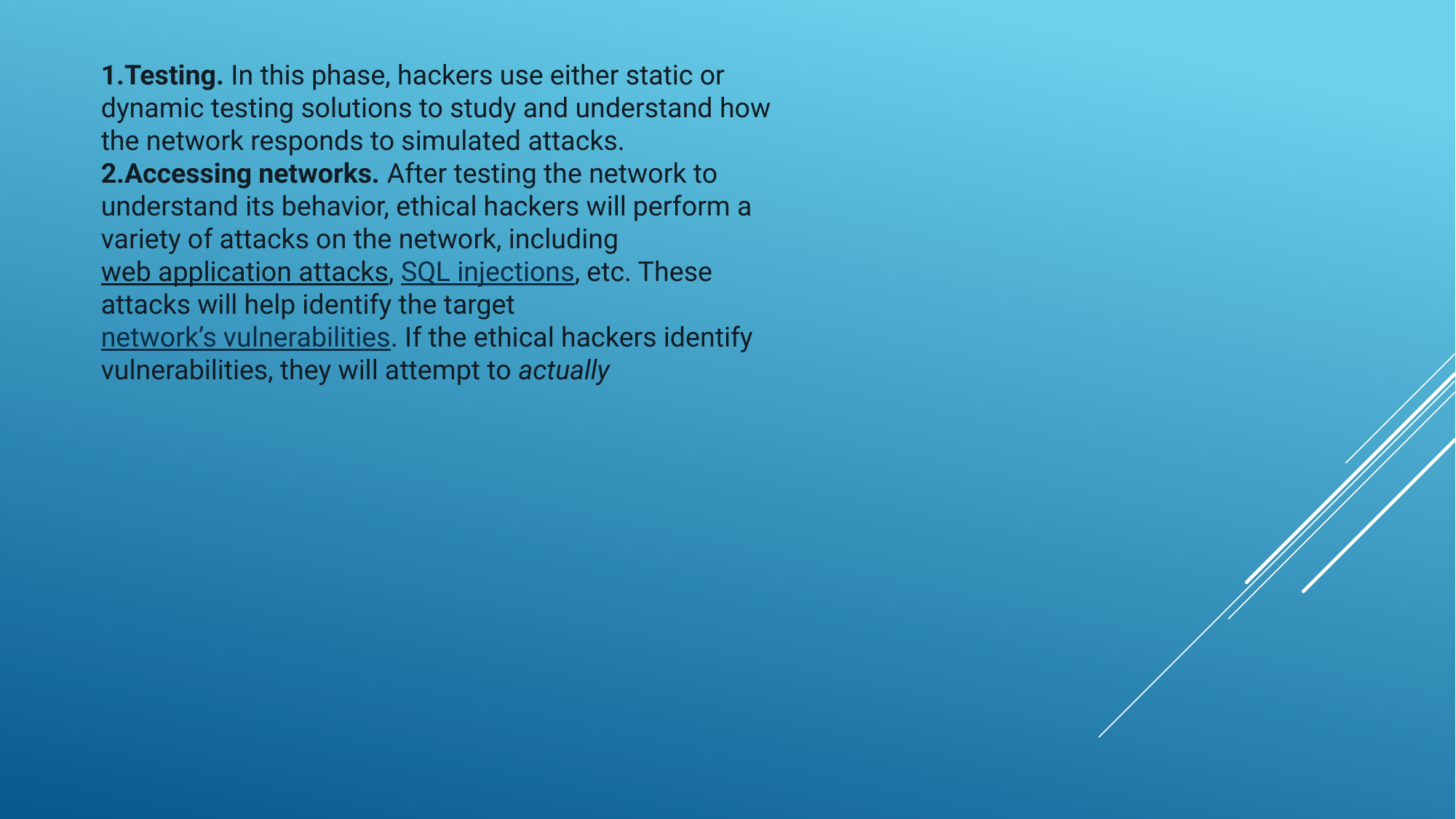

Testing. In this phase, hackers use either static or dynamic testing solutions to study and understand how the network responds to simulated attacks.
Accessing networks. After testing the network to understand its behavior, ethical hackers will perform a variety of attacks on the network, including web application attacks, SQL injections, etc. These attacks will help identify the target network’s vulnerabilities. If the ethical hackers identify vulnerabilities, they will attempt to actually